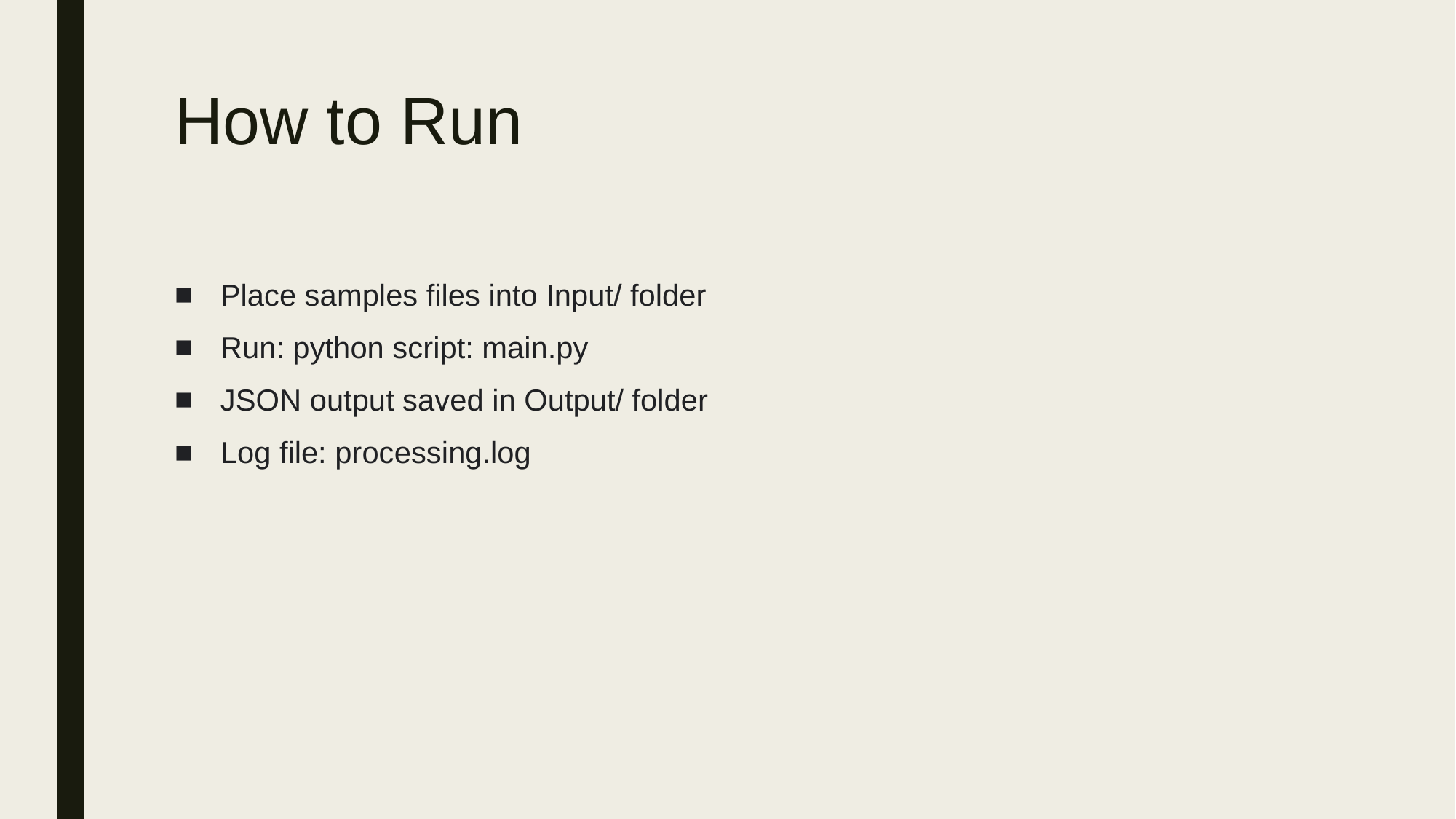

# How to Run
Place samples files into Input/ folder
Run: python script: main.py
JSON output saved in Output/ folder
Log file: processing.log